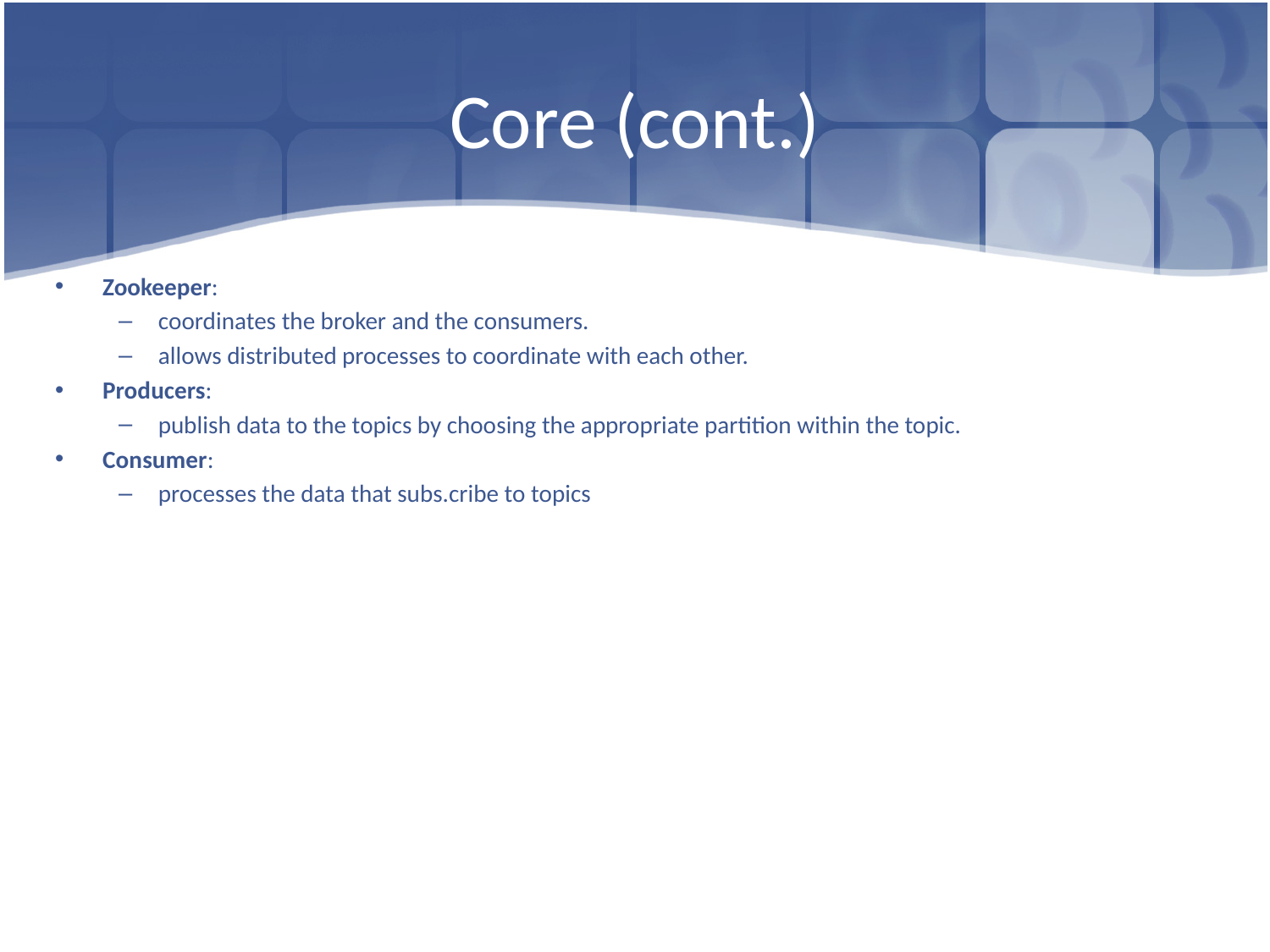

# Core (cont.)
Zookeeper:
coordinates the broker and the consumers.
allows distributed processes to coordinate with each other.
Producers:
publish data to the topics by choosing the appropriate partition within the topic.
Consumer:
processes the data that subs.cribe to topics